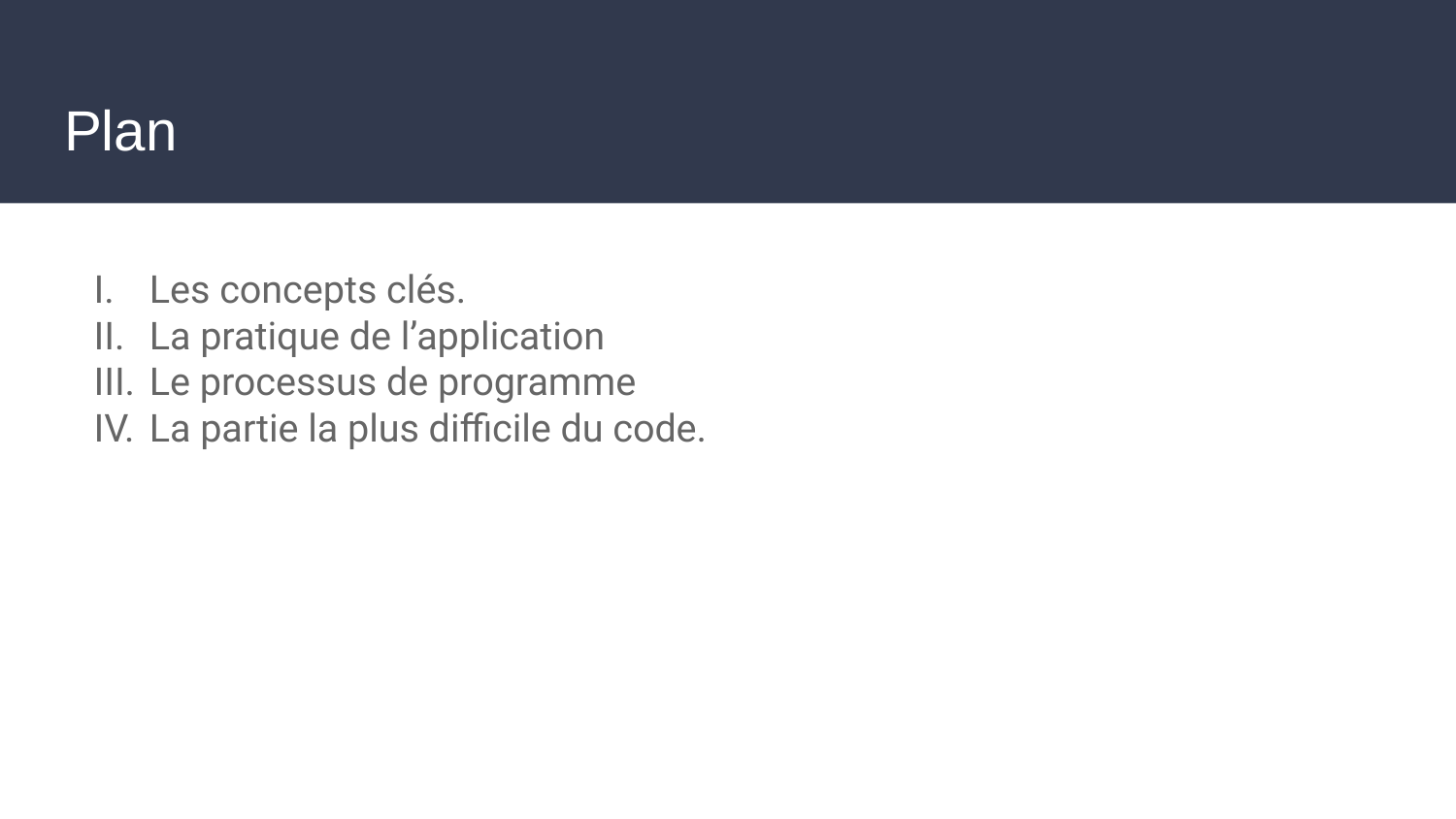

# Plan
Les concepts clés.
La pratique de l’application
Le processus de programme
La partie la plus difficile du code.